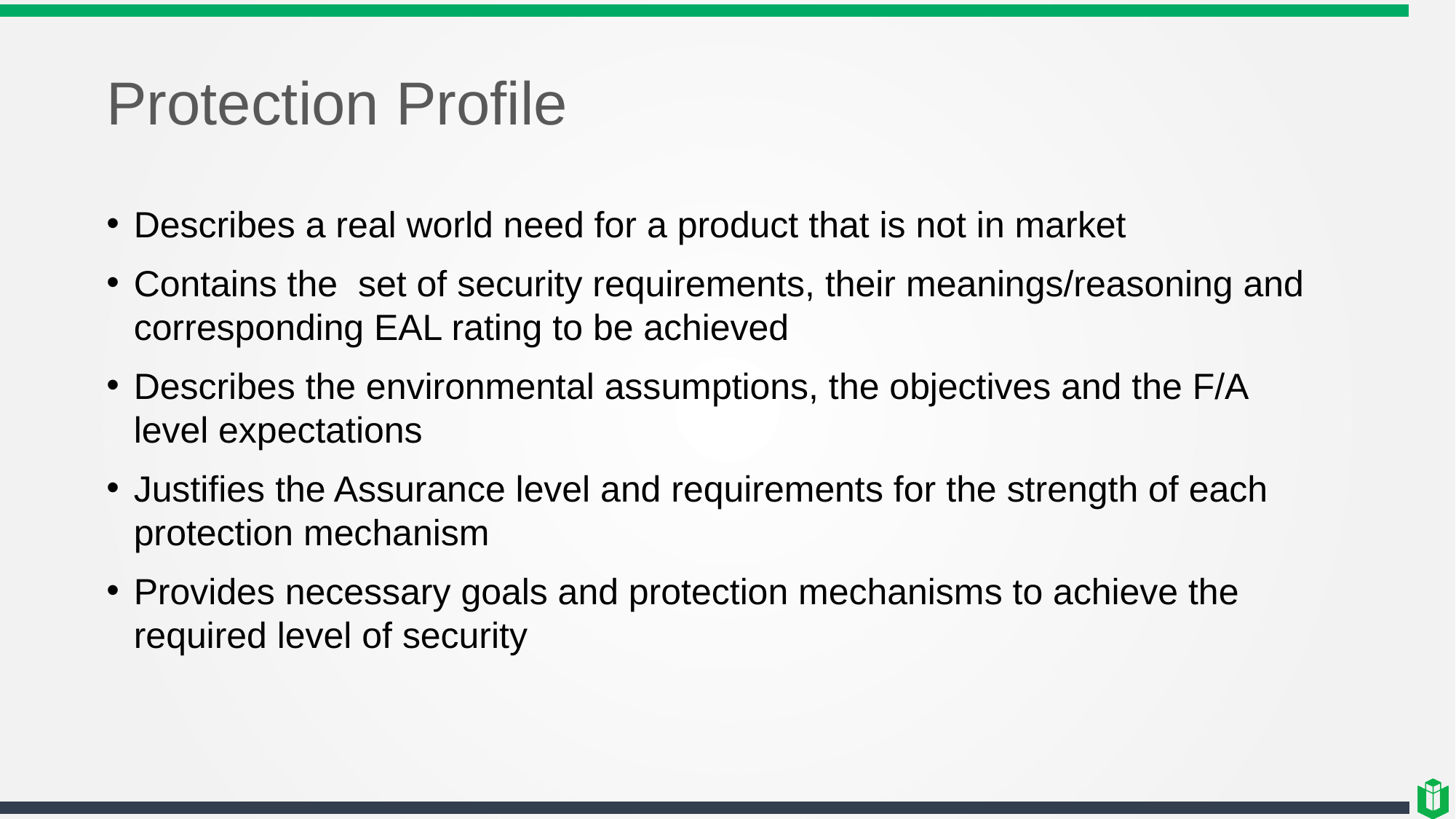

# Protection Profile
Describes a real world need for a product that is not in market
Contains the  set of security requirements, their meanings/reasoning and corresponding EAL rating to be achieved
Describes the environmental assumptions, the objectives and the F/A level expectations
Justifies the Assurance level and requirements for the strength of each protection mechanism
Provides necessary goals and protection mechanisms to achieve the required level of security